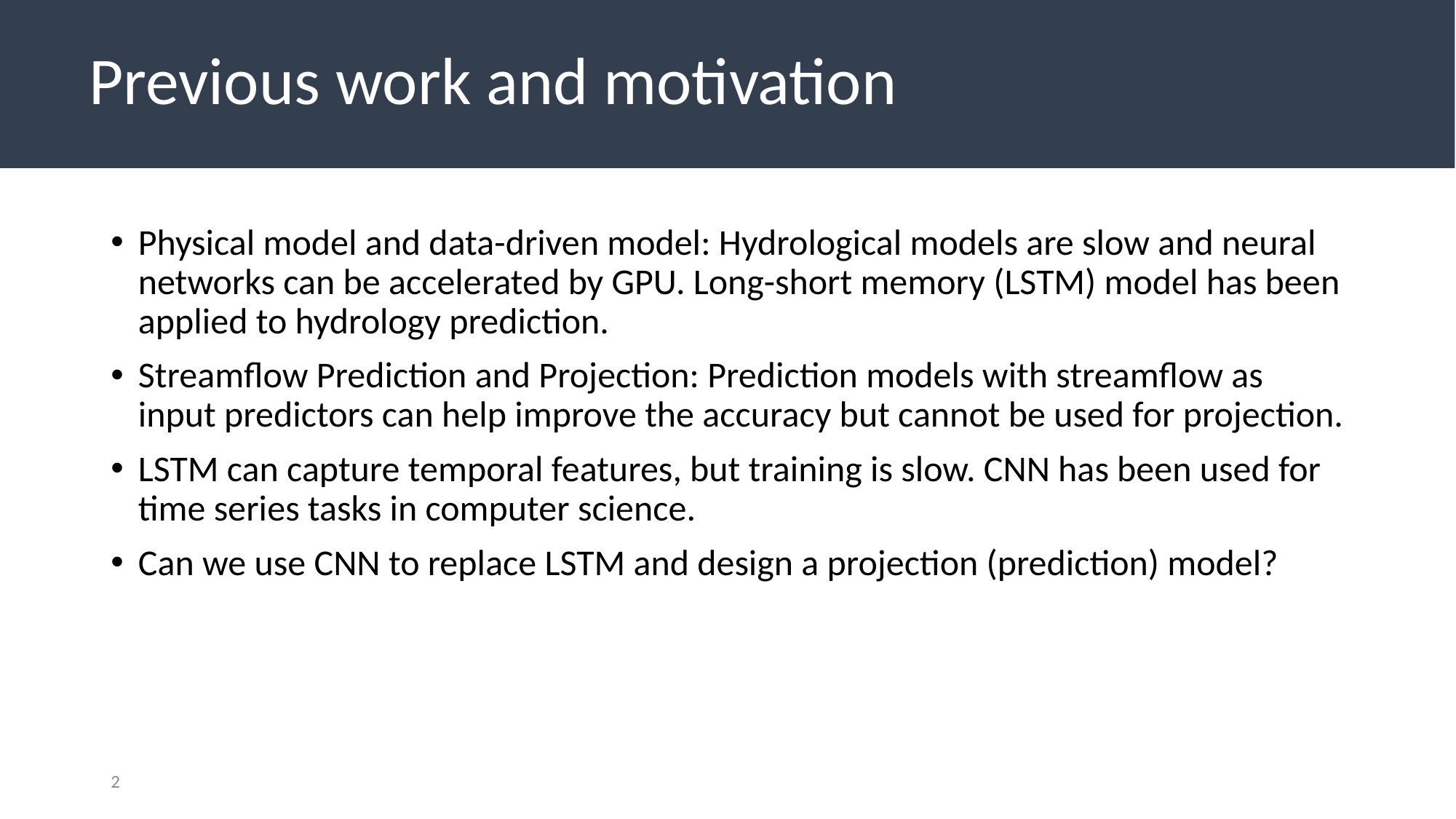

Previous work and motivation
Physical model and data-driven model: Hydrological models are slow and neural networks can be accelerated by GPU. Long-short memory (LSTM) model has been applied to hydrology prediction.
Streamflow Prediction and Projection: Prediction models with streamflow as input predictors can help improve the accuracy but cannot be used for projection.
LSTM can capture temporal features, but training is slow. CNN has been used for time series tasks in computer science.
Can we use CNN to replace LSTM and design a projection (prediction) model?

2